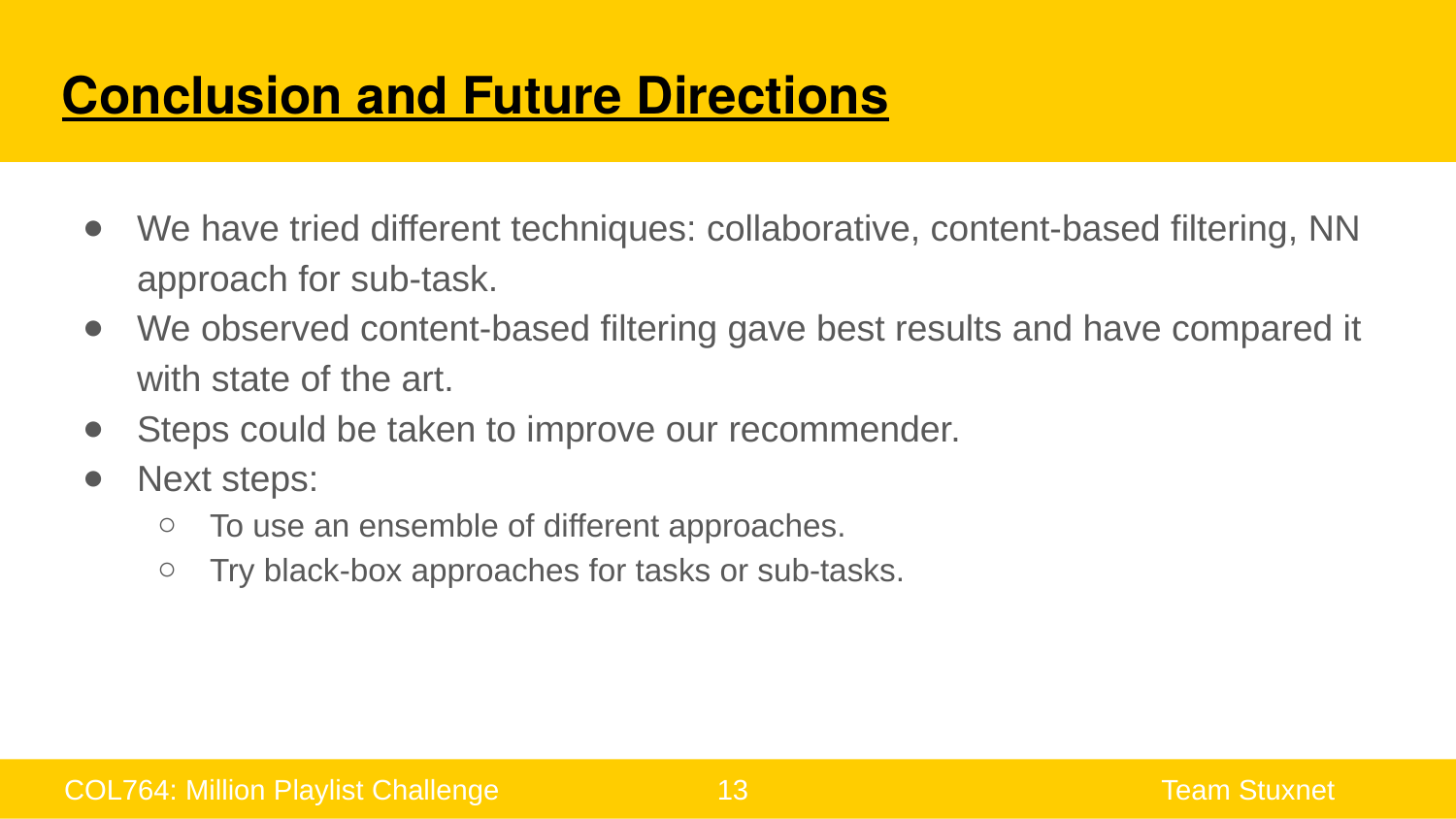

# Conclusion and Future Directions
We have tried different techniques: collaborative, content-based filtering, NN approach for sub-task.
We observed content-based filtering gave best results and have compared it with state of the art.
Steps could be taken to improve our recommender.
Next steps:
To use an ensemble of different approaches.
Try black-box approaches for tasks or sub-tasks.
COL764: Million Playlist Challenge
13
Team Stuxnet